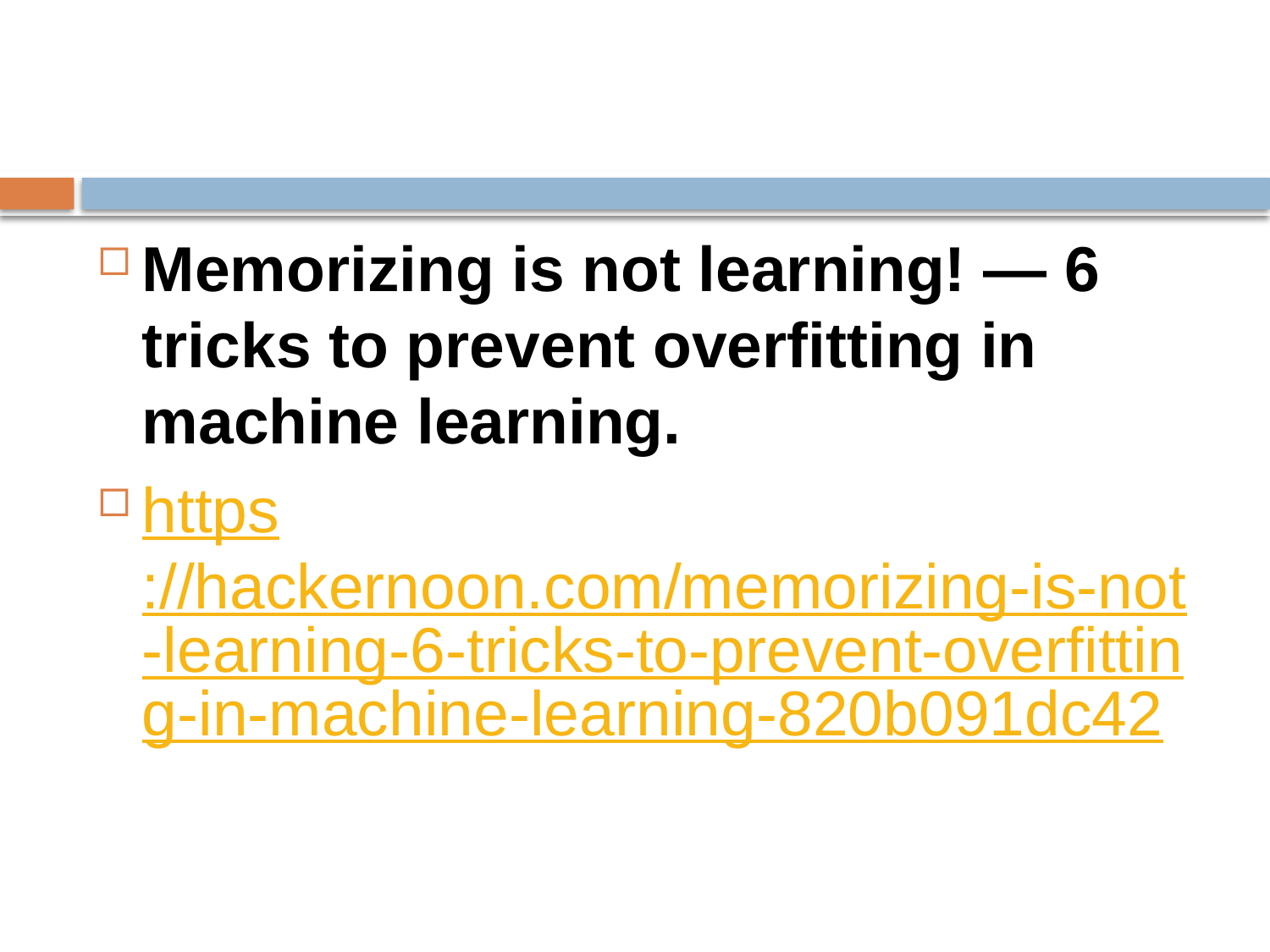

#
Memorizing is not learning! — 6 tricks to prevent overfitting in machine learning.
https://hackernoon.com/memorizing-is-not-learning-6-tricks-to-prevent-overfitting-in-machine-learning-820b091dc42